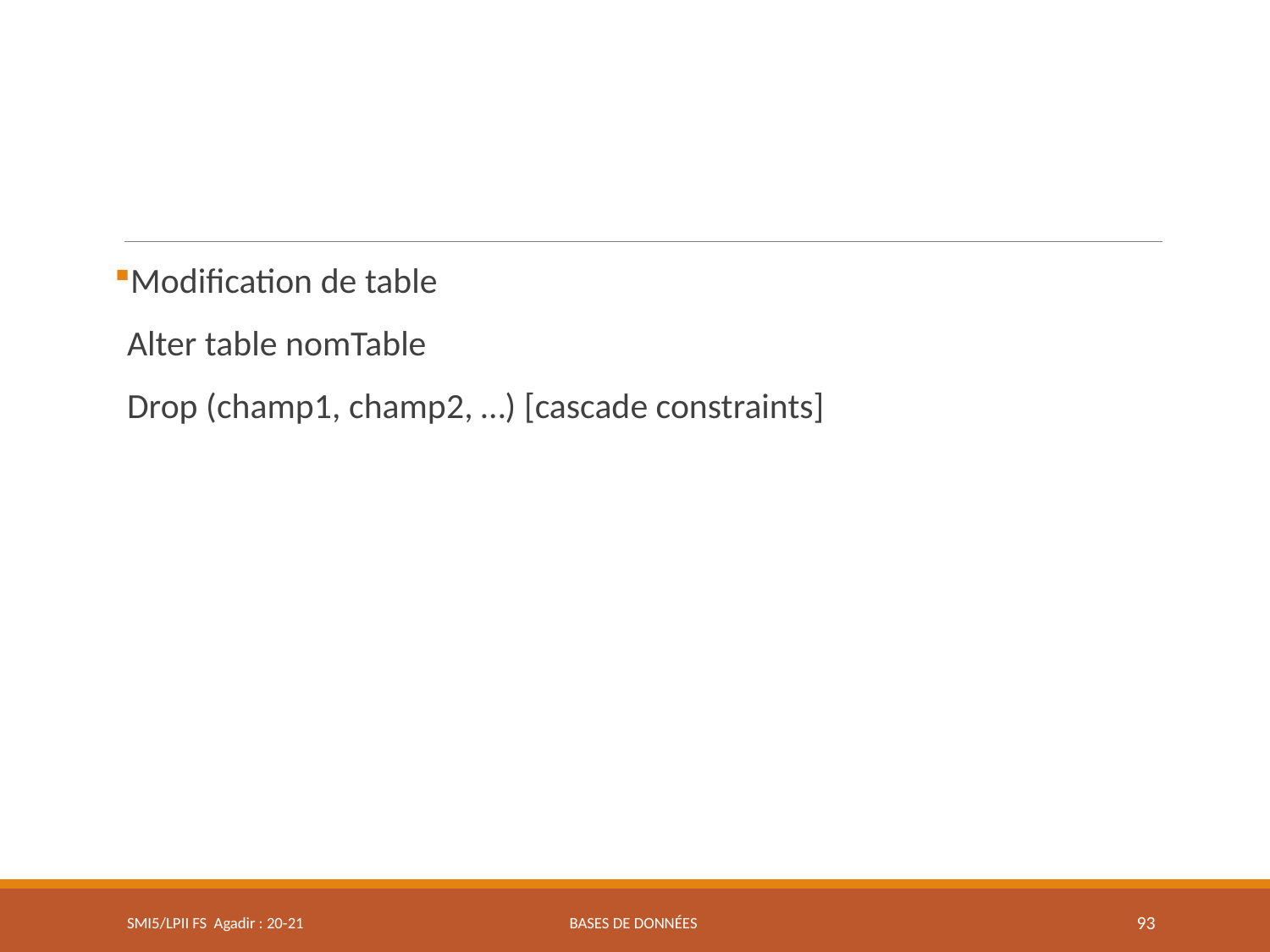

Modification de table
	Alter table nomTable
	Drop (champ1, champ2, …) [cascade constraints]

SMI5/LPII FS  Agadir : 20-21
Bases de données
93